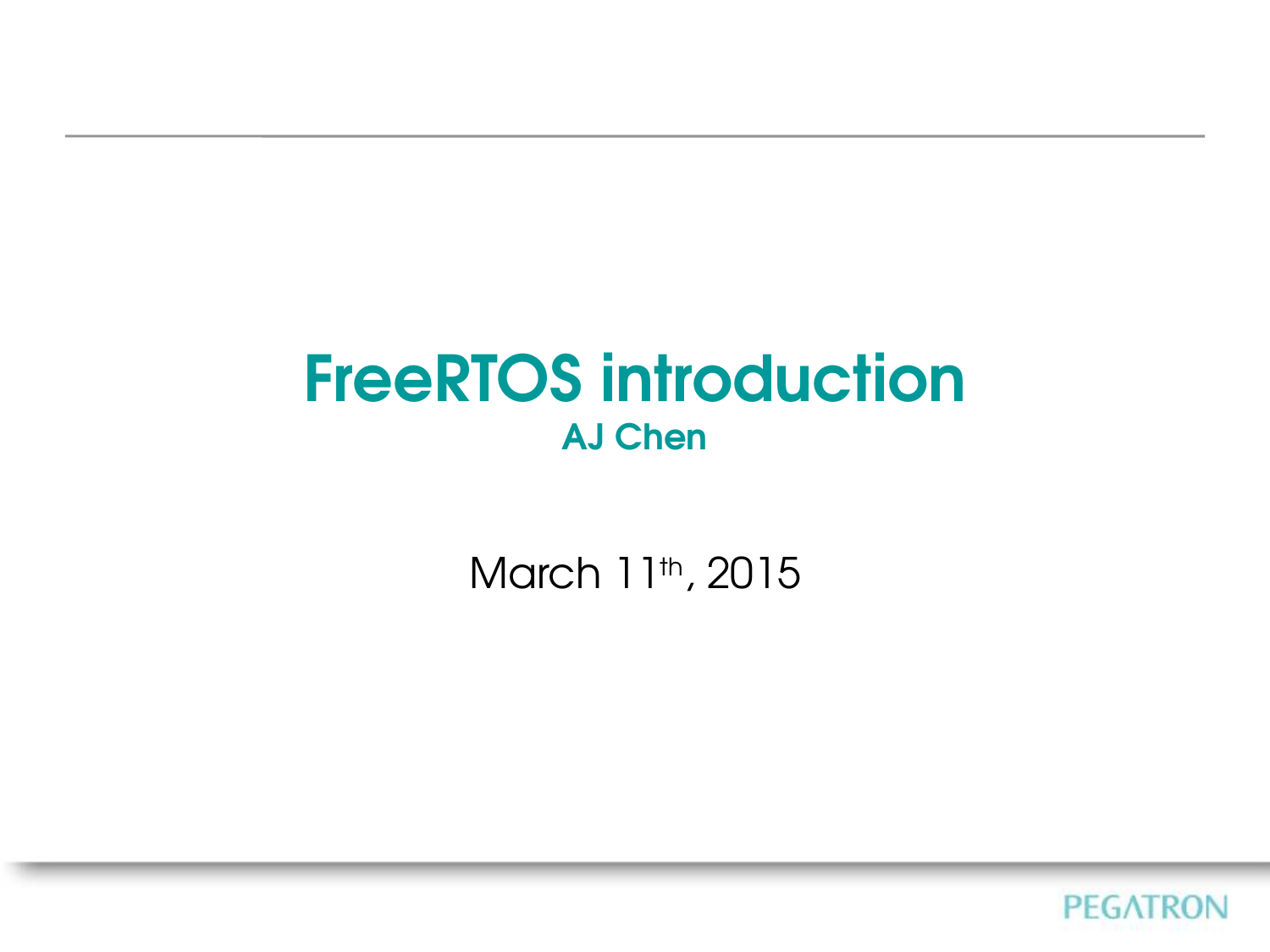

# FreeRTOS introduction AJ Chen
March 11th, 2015